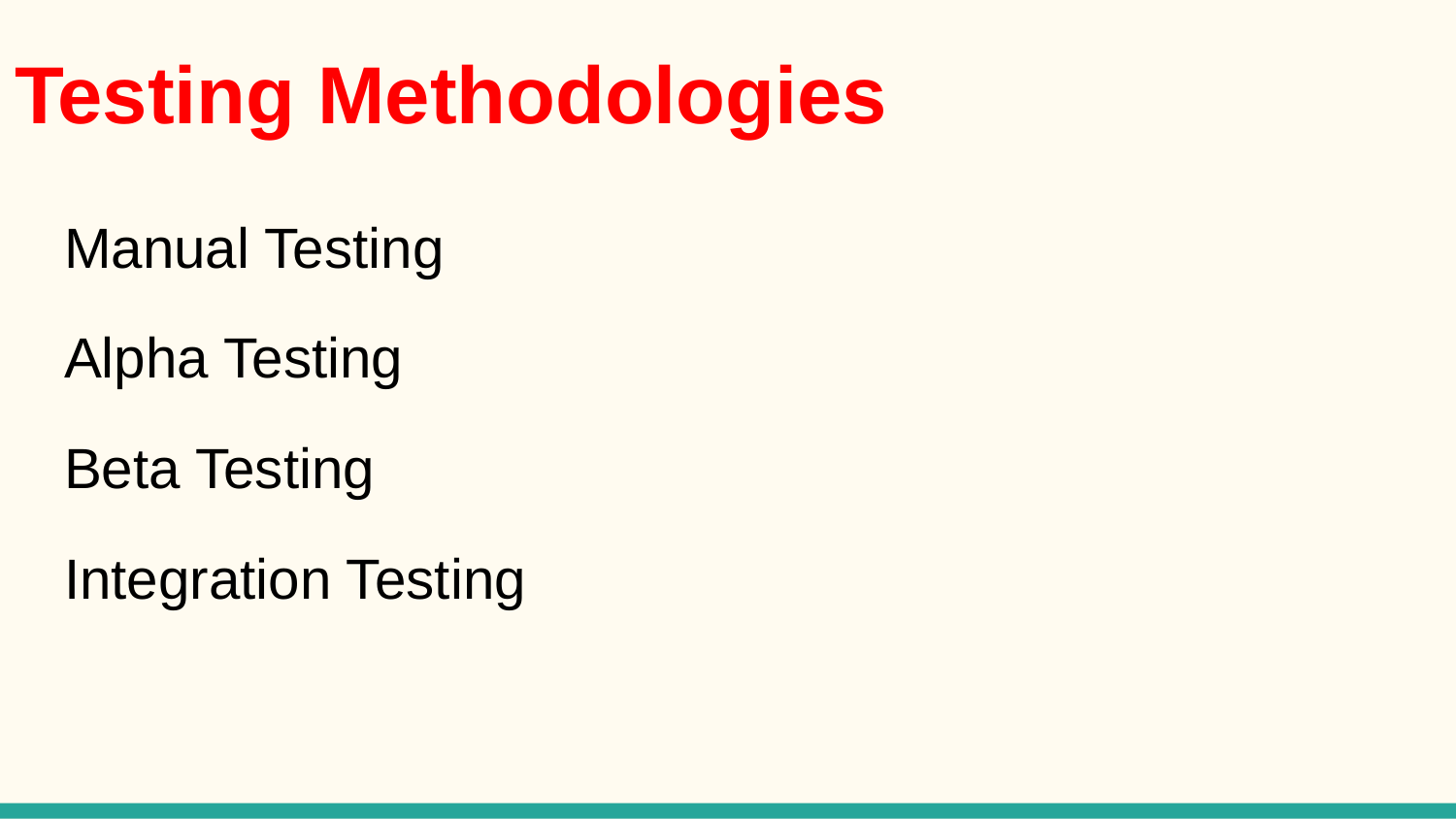

# Testing Methodologies
Manual Testing
Alpha Testing
Beta Testing
Integration Testing